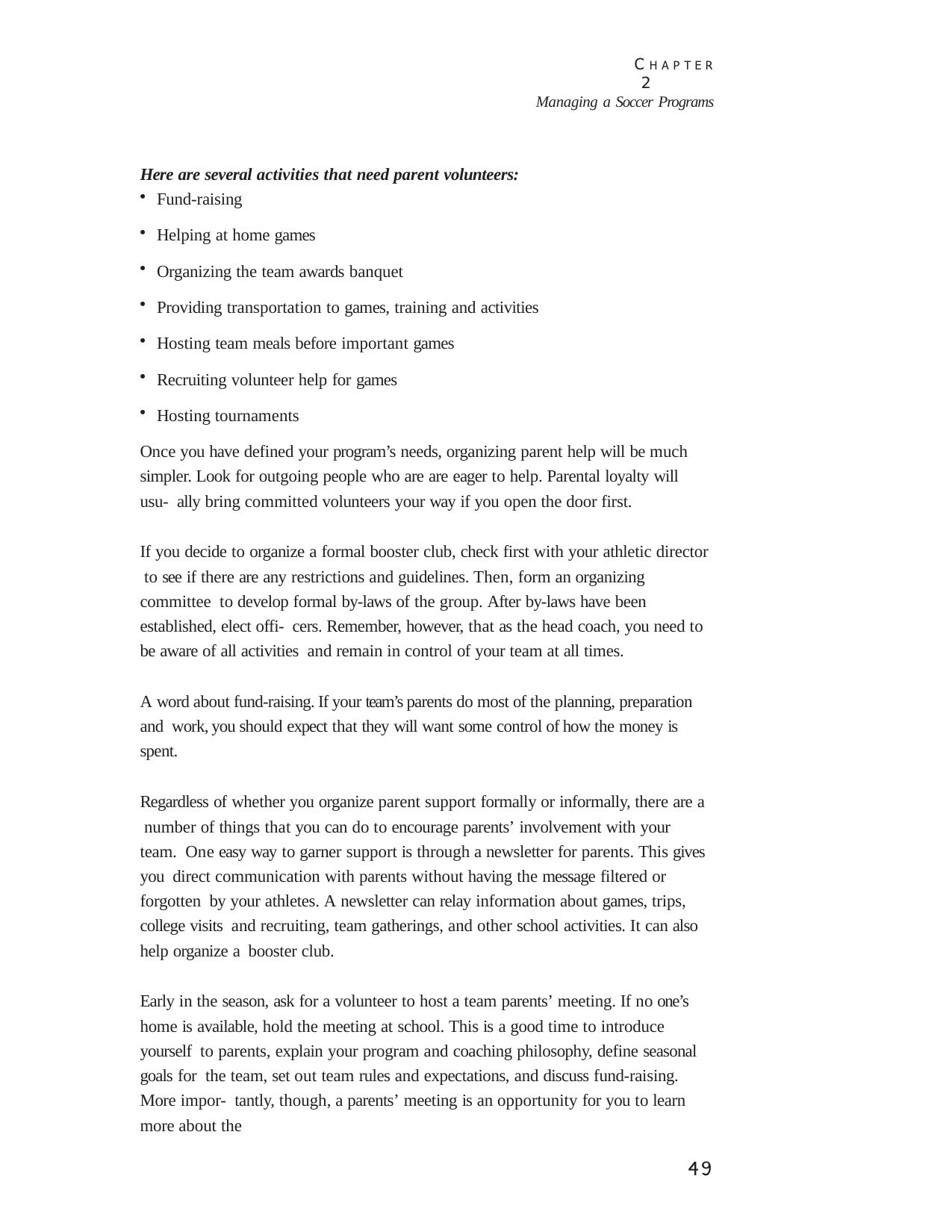

C H A P T E R   2
Managing a Soccer Programs
Here are several activities that need parent volunteers:
Fund-raising
Helping at home games
Organizing the team awards banquet
Providing transportation to games, training and activities
Hosting team meals before important games
Recruiting volunteer help for games
Hosting tournaments
Once you have defined your program’s needs, organizing parent help will be much  simpler. Look for outgoing people who are are eager to help. Parental loyalty will usu-  ally bring committed volunteers your way if you open the door first.

If you decide to organize a formal booster club, check first with your athletic director  to see if there are any restrictions and guidelines. Then, form an organizing committee  to develop formal by-laws of the group. After by-laws have been established, elect offi-  cers. Remember, however, that as the head coach, you need to be aware of all activities  and remain in control of your team at all times.

A word about fund-raising. If your team’s parents do most of the planning, preparation and  work, you should expect that they will want some control of how the money is spent.

Regardless of whether you organize parent support formally or informally, there are a  number of things that you can do to encourage parents’ involvement with your team.  One easy way to garner support is through a newsletter for parents. This gives you  direct communication with parents without having the message filtered or forgotten  by your athletes. A newsletter can relay information about games, trips, college visits  and recruiting, team gatherings, and other school activities. It can also help organize a  booster club.

Early in the season, ask for a volunteer to host a team parents’ meeting. If no one’s  home is available, hold the meeting at school. This is a good time to introduce yourself  to parents, explain your program and coaching philosophy, define seasonal goals for  the team, set out team rules and expectations, and discuss fund-raising. More impor-  tantly, though, a parents’ meeting is an opportunity for you to learn more about the
49